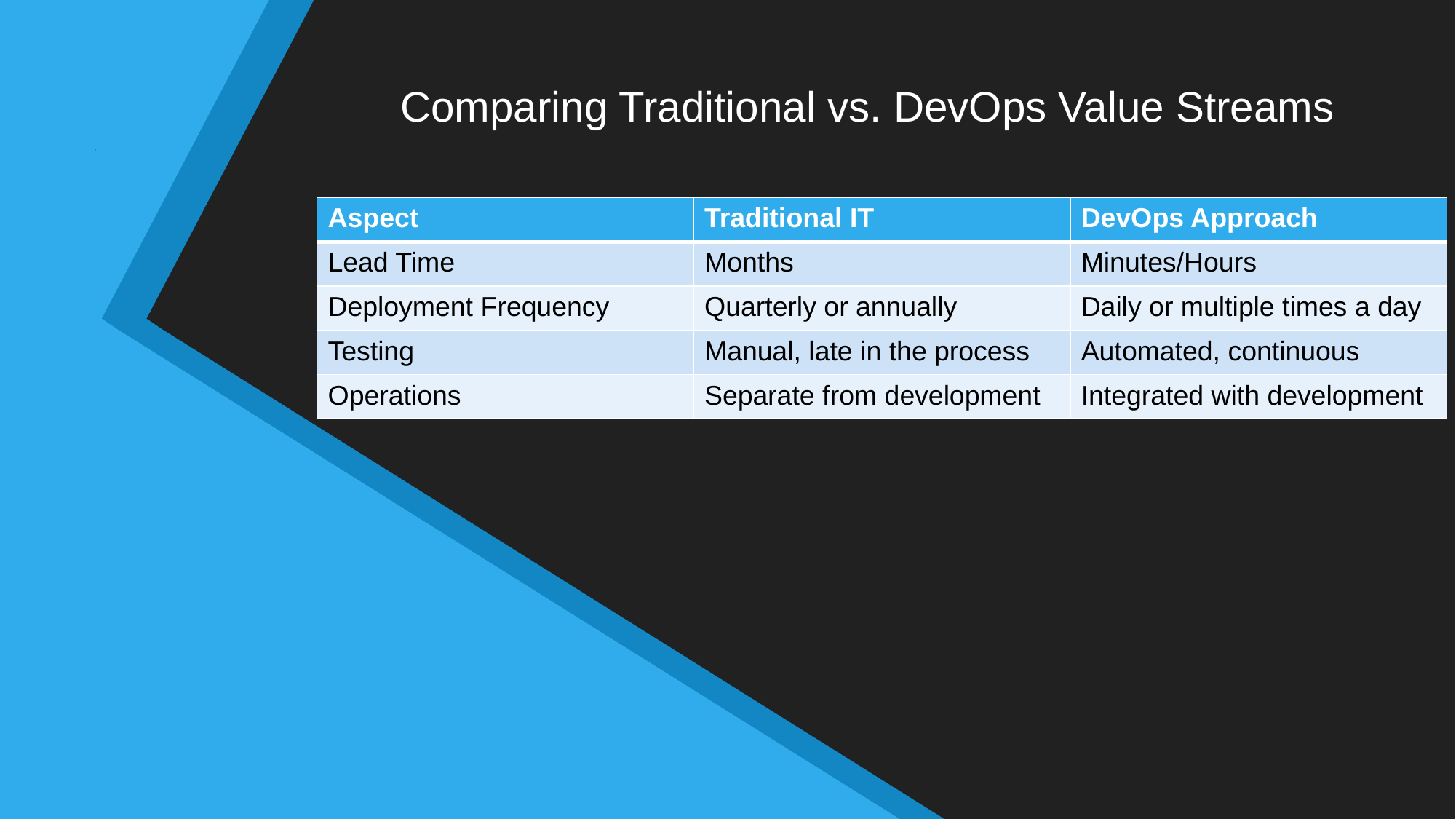

| Aspect | Traditional IT | DevOps Approach |
| --- | --- | --- |
| Lead Time | Months | Minutes/Hours |
| Deployment Frequency | Quarterly or annually | Daily or multiple times a day |
| Testing | Manual, late in the process | Automated, continuous |
| Operations | Separate from development | Integrated with development |
# Comparing Traditional vs. DevOps Value Streams